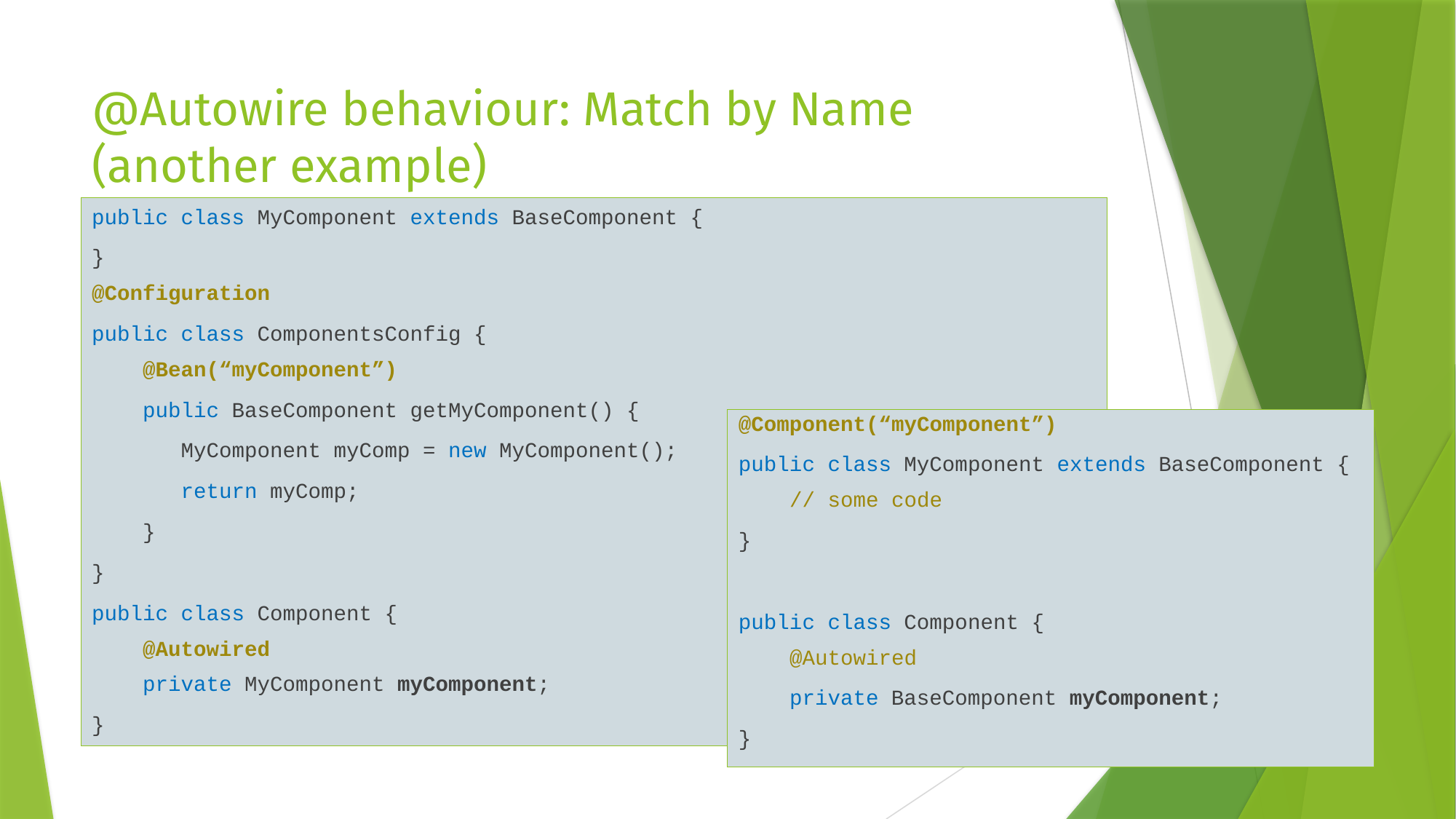

# @Autowire behaviour: Match by Name (another example)
public class MyComponent extends BaseComponent {
}
@Configuration
public class ComponentsConfig {
    @Bean(“myComponent”)
    public BaseComponent getMyComponent() {
       MyComponent myComp = new MyComponent();
       return myComp;
    }
}
public class Component {
    @Autowired
    private MyComponent myComponent;
}
@Component(“myComponent”)
public class MyComponent extends BaseComponent {
    // some code
}

public class Component {
    @Autowired
    private BaseComponent myComponent;
}